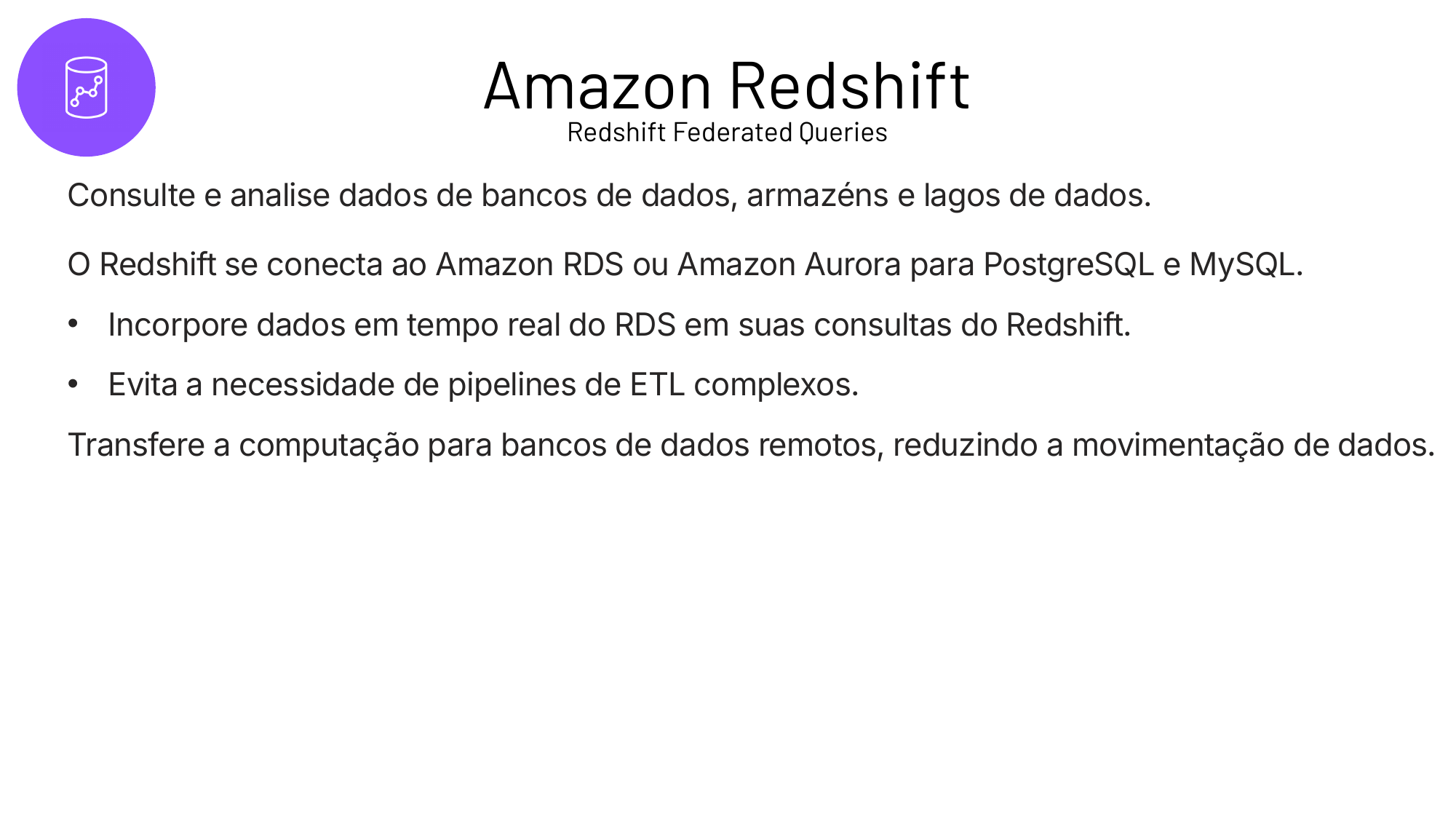

# Amazon Redshift

Redshift Federated Queries
Consulte e analise dados de bancos de dados, armazéns e lagos de dados.
O Redshift se conecta ao Amazon RDS ou Amazon Aurora para PostgreSQL e MySQL.
Incorpore dados em tempo real do RDS em suas consultas do Redshift.
Evita a necessidade de pipelines de ETL complexos.
Transfere a computação para bancos de dados remotos, reduzindo a movimentação de dados.